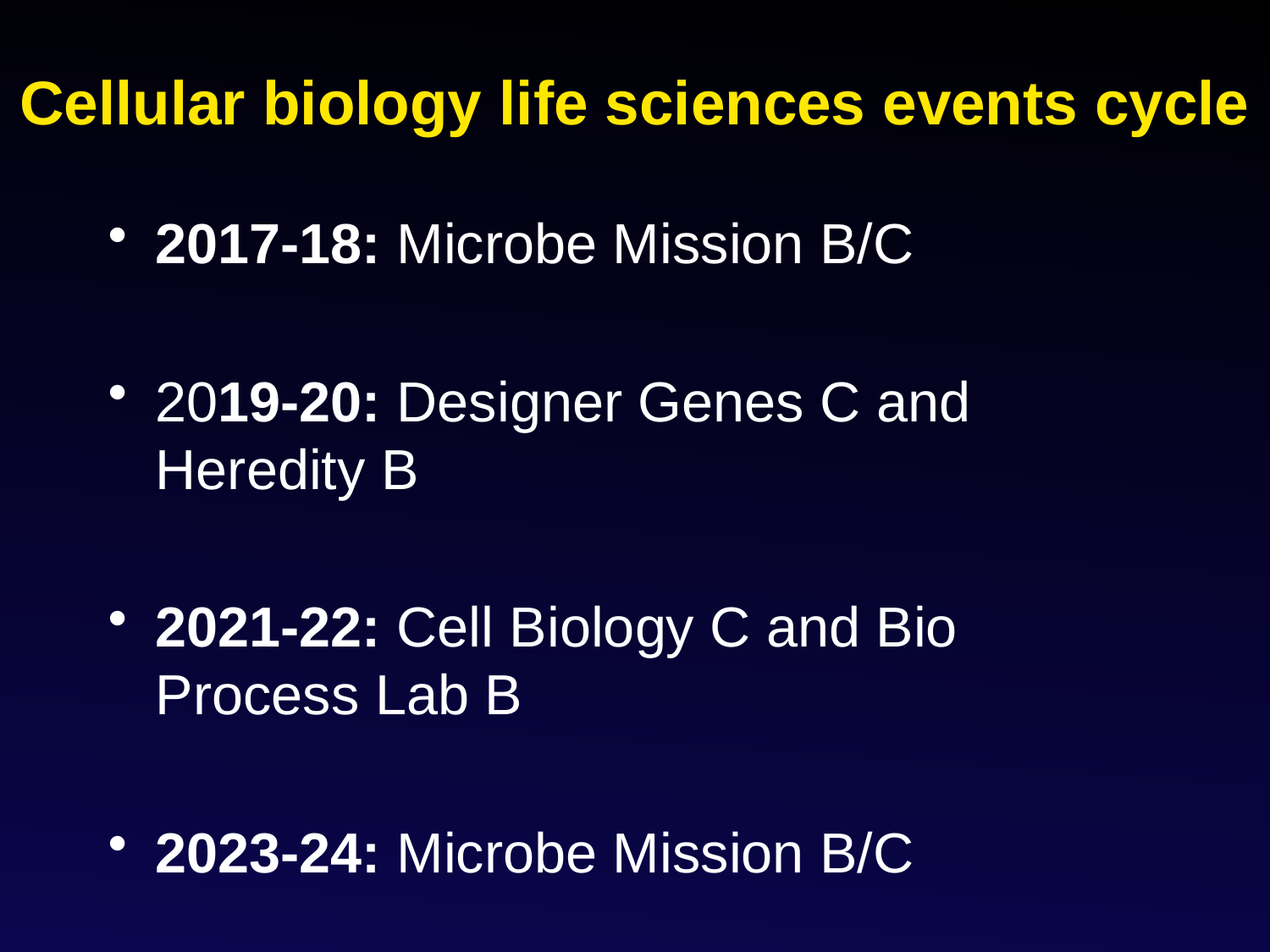

# Cellular biology life sciences events cycle
2017-18: Microbe Mission B/C

2019-20: Designer Genes C and Heredity B

2021-22: Cell Biology C and Bio Process Lab B

2023-24: Microbe Mission B/C